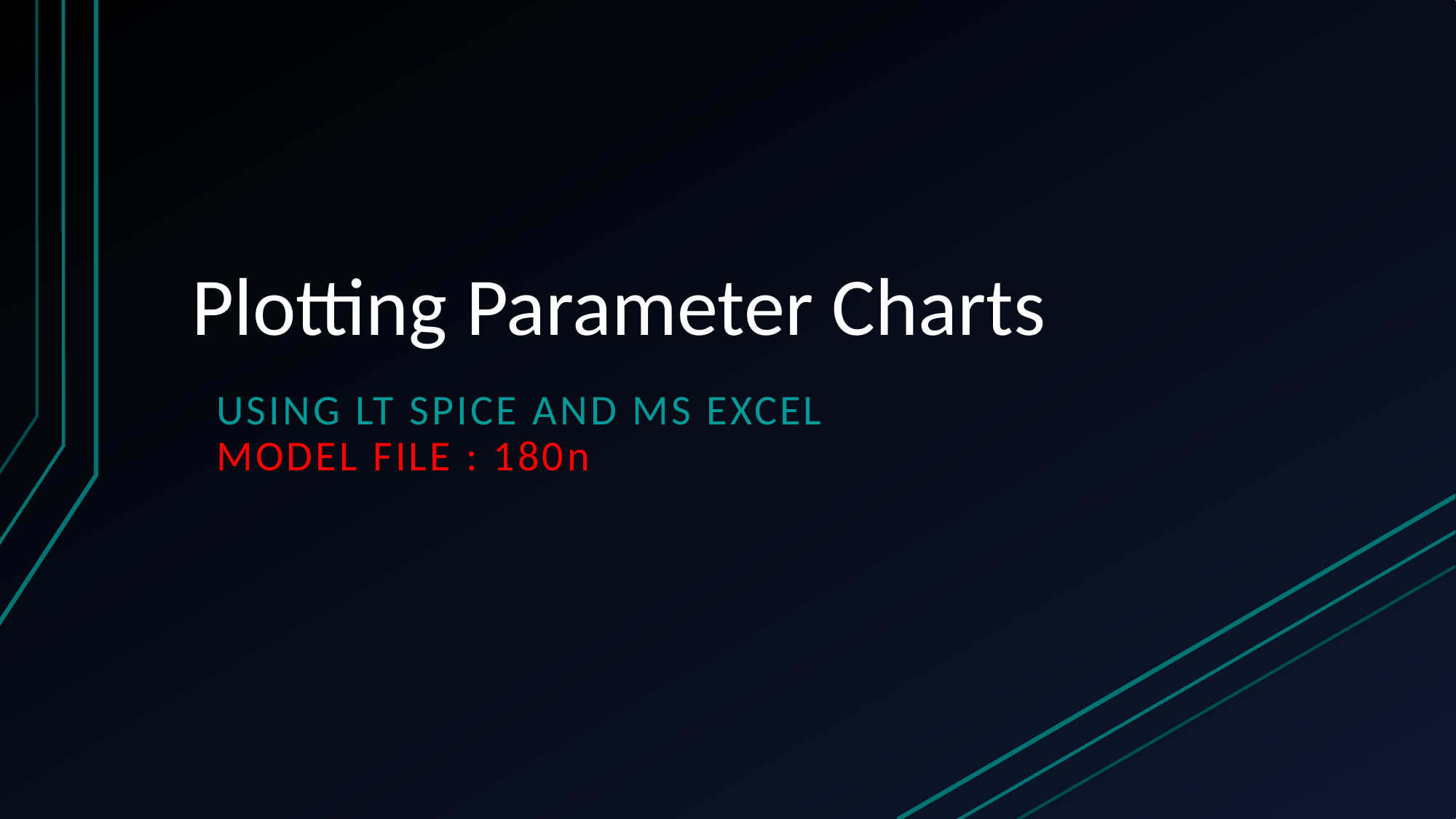

# Plotting Parameter Charts
Using lt spice and ms excel
Model file : 180n